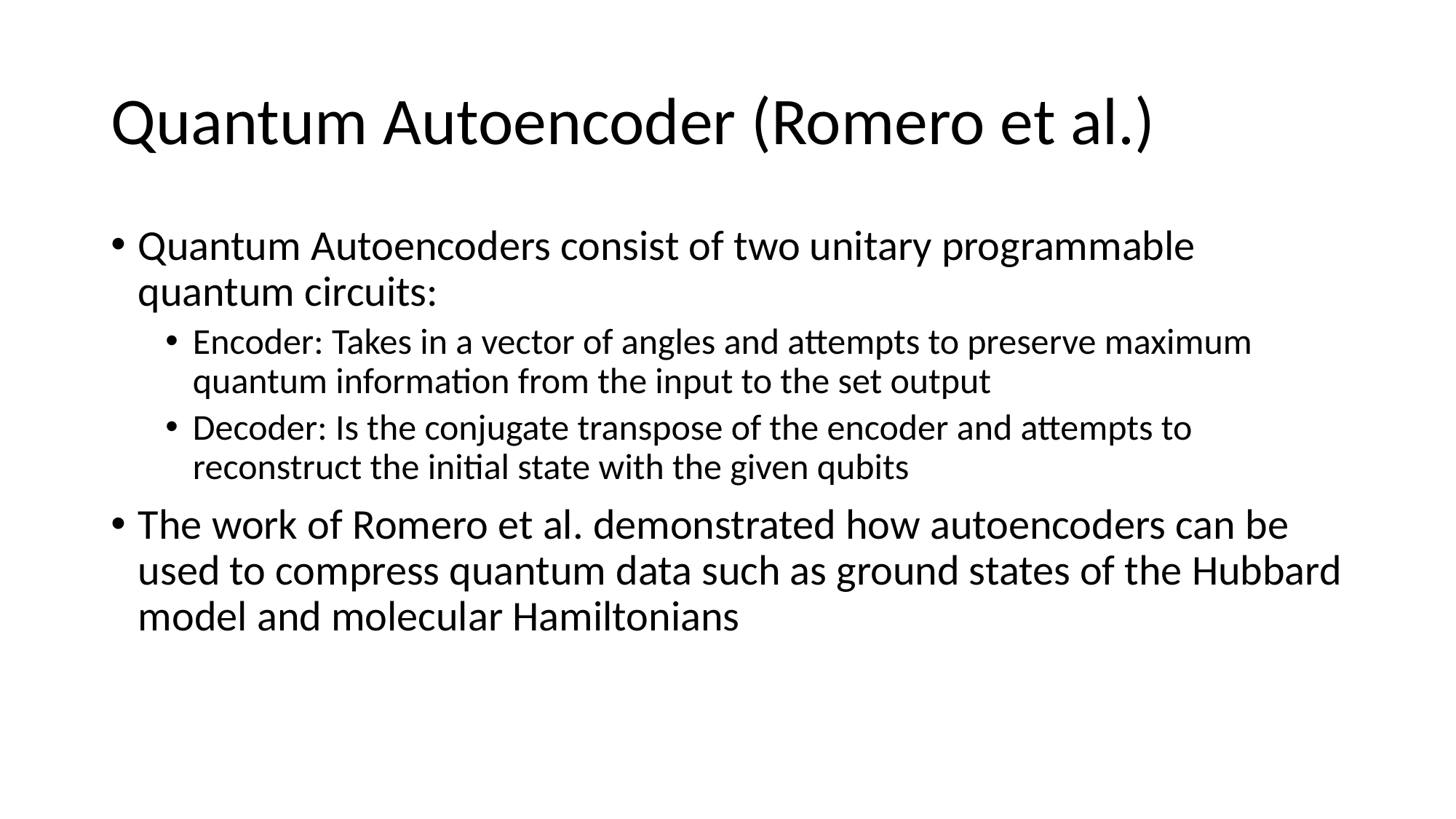

# Quantum Autoencoder (Romero et al.)
Quantum Autoencoders consist of two unitary programmable quantum circuits:
Encoder: Takes in a vector of angles and attempts to preserve maximum quantum information from the input to the set output
Decoder: Is the conjugate transpose of the encoder and attempts to reconstruct the initial state with the given qubits
The work of Romero et al. demonstrated how autoencoders can be used to compress quantum data such as ground states of the Hubbard model and molecular Hamiltonians